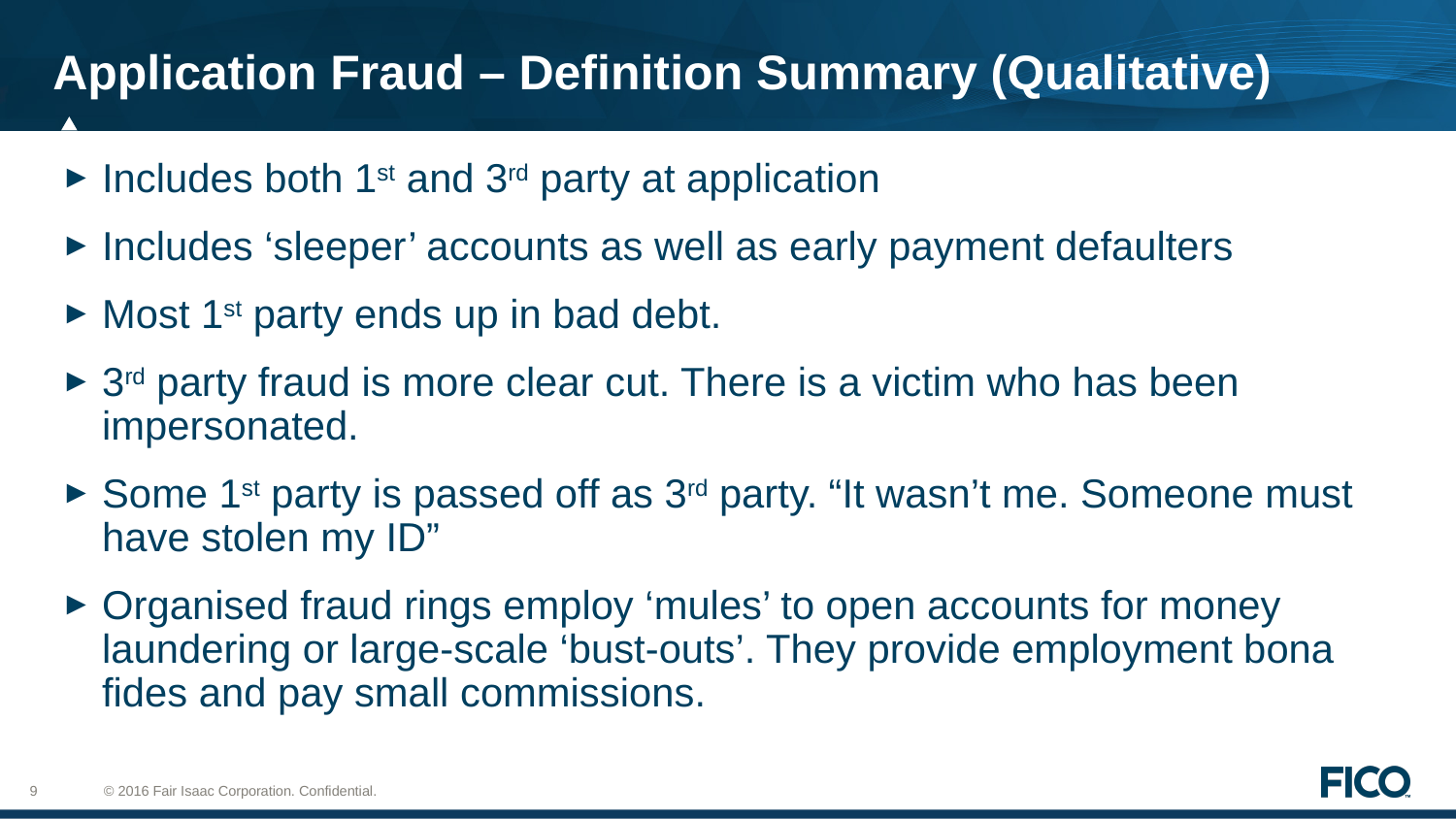

# Application Fraud – Definition Summary (Qualitative)
Includes both 1st and 3rd party at application
Includes ‘sleeper’ accounts as well as early payment defaulters
Most 1st party ends up in bad debt.
3rd party fraud is more clear cut. There is a victim who has been impersonated.
Some 1st party is passed off as 3rd party. “It wasn’t me. Someone must have stolen my ID”
Organised fraud rings employ ‘mules’ to open accounts for money laundering or large-scale ‘bust-outs’. They provide employment bona fides and pay small commissions.